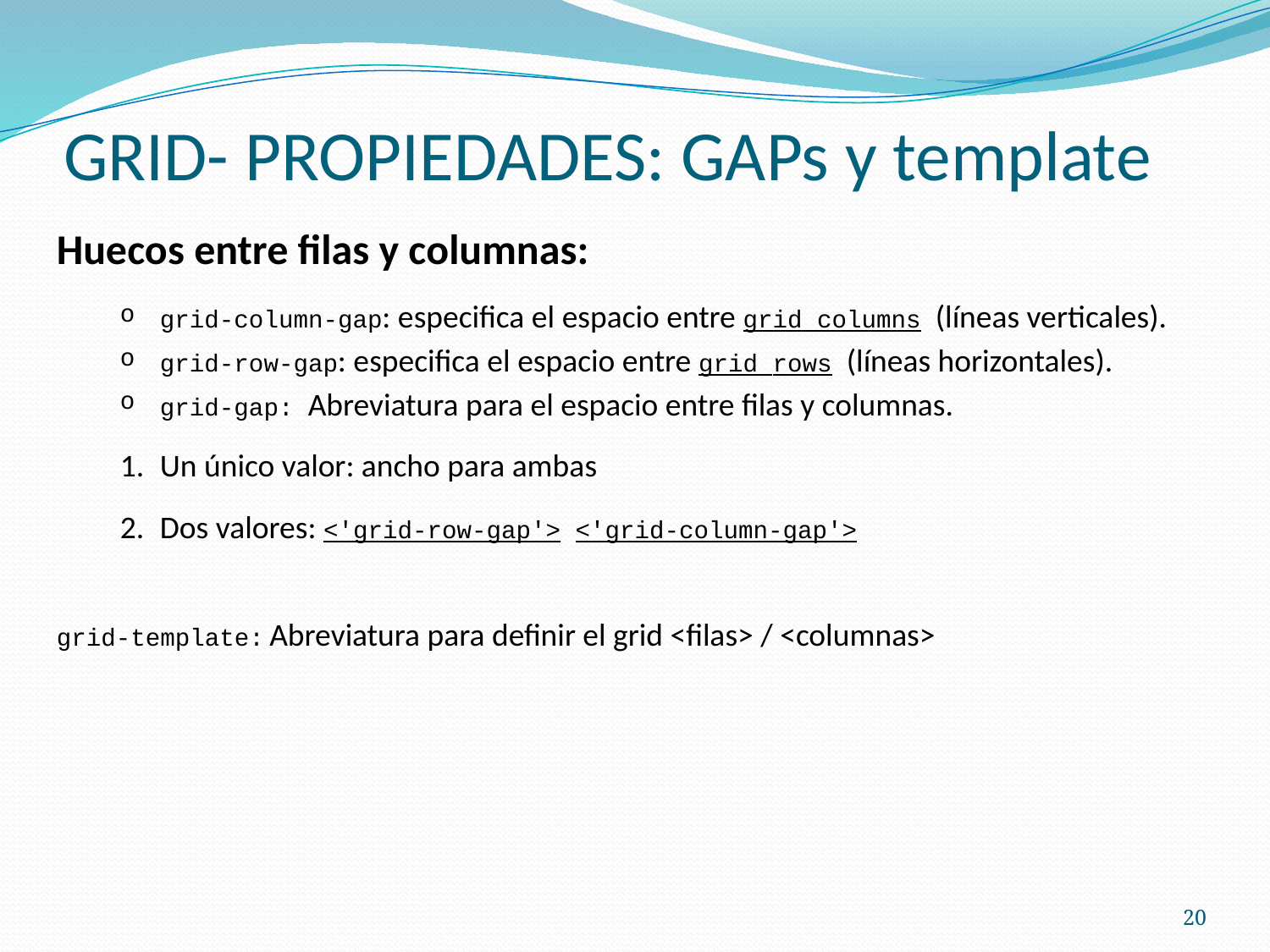

# GRID- PROPIEDADES: GAPs y template

Huecos entre filas y columnas:
grid-column-gap: especifica el espacio entre grid columns (líneas verticales).
grid-row-gap: especifica el espacio entre grid rows (líneas horizontales).
grid-gap: Abreviatura para el espacio entre filas y columnas.
Un único valor: ancho para ambas
Dos valores: <'grid-row-gap'> <'grid-column-gap'>

grid-template: Abreviatura para definir el grid <filas> / <columnas>
20